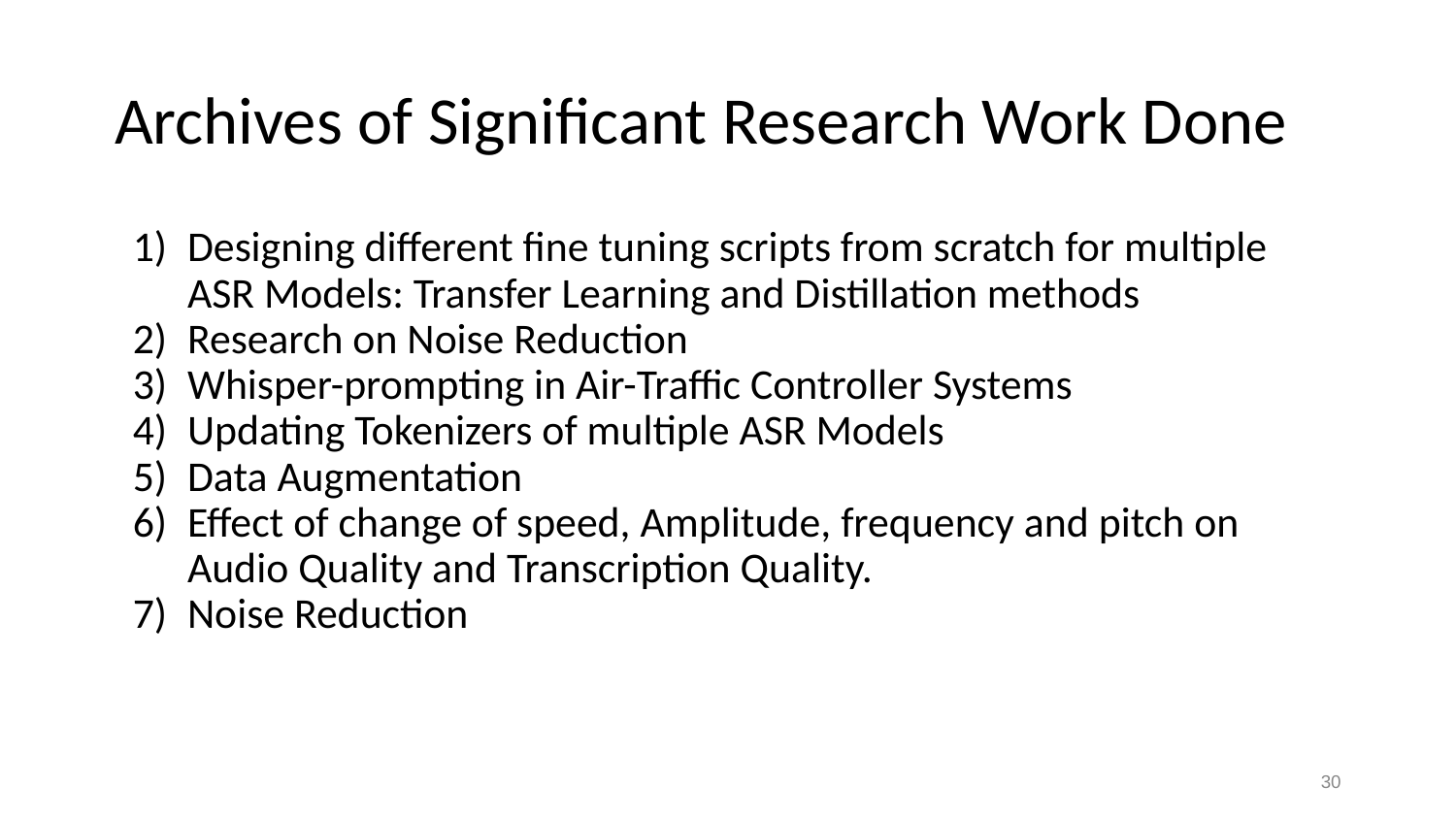

# Archives of Significant Research Work Done
Designing different fine tuning scripts from scratch for multiple ASR Models: Transfer Learning and Distillation methods
Research on Noise Reduction
Whisper-prompting in Air-Traffic Controller Systems
Updating Tokenizers of multiple ASR Models
Data Augmentation
Effect of change of speed, Amplitude, frequency and pitch on Audio Quality and Transcription Quality.
Noise Reduction
30